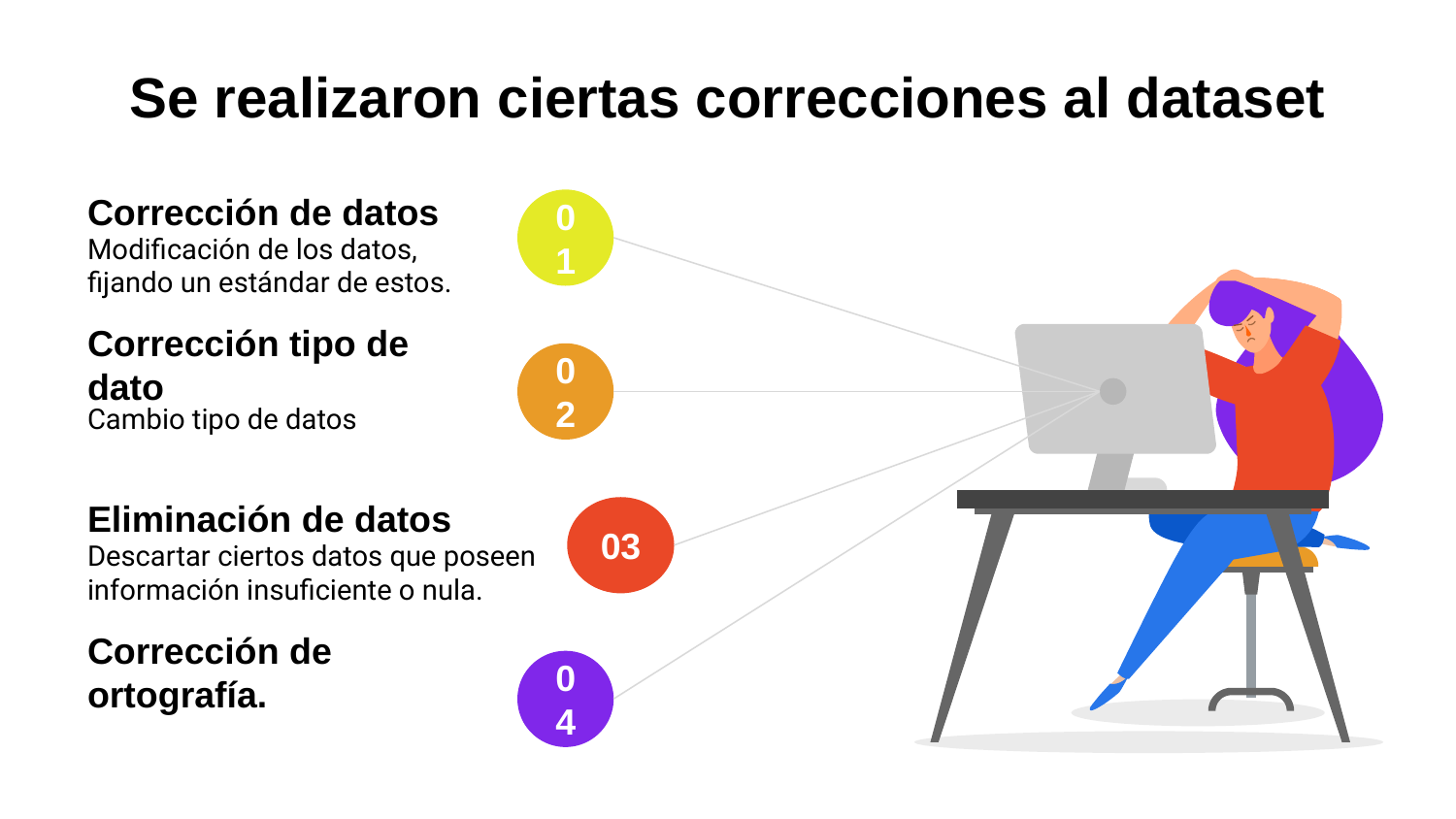

# Se realizaron ciertas correcciones al dataset
Corrección de datos
01
Modificación de los datos, fijando un estándar de estos.

Corrección tipo de dato
02
Cambio tipo de datos

Eliminación de datos
03
Descartar ciertos datos que poseen información insuficiente o nula.
Corrección de ortografía.
04